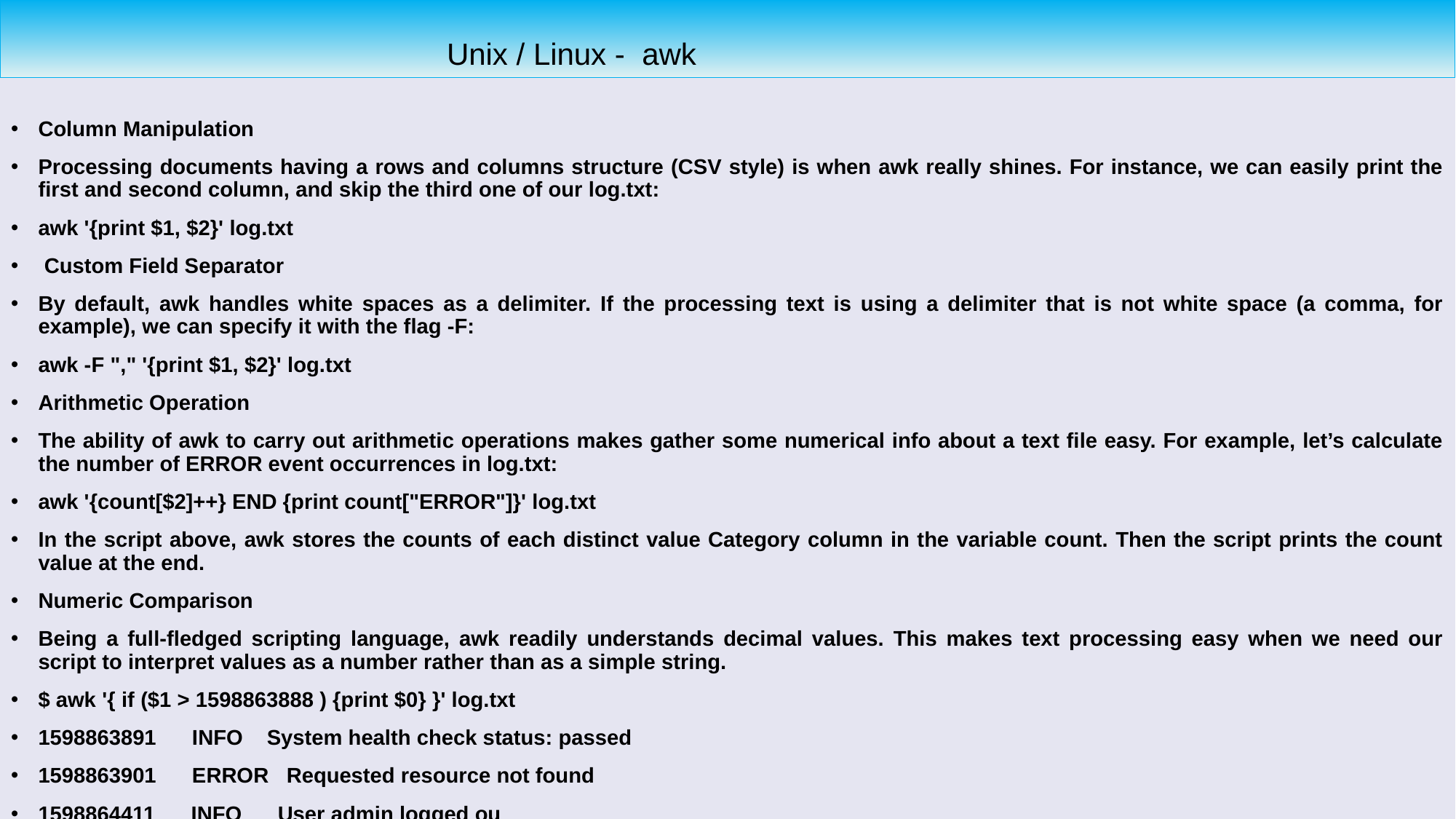

Unix / Linux -  awk

Column Manipulation
Processing documents having a rows and columns structure (CSV style) is when awk really shines. For instance, we can easily print the first and second column, and skip the third one of our log.txt:
awk '{print $1, $2}' log.txt
 Custom Field Separator
By default, awk handles white spaces as a delimiter. If the processing text is using a delimiter that is not white space (a comma, for example), we can specify it with the flag -F:
awk -F "," '{print $1, $2}' log.txt
Arithmetic Operation
The ability of awk to carry out arithmetic operations makes gather some numerical info about a text file easy. For example, let’s calculate the number of ERROR event occurrences in log.txt:
awk '{count[$2]++} END {print count["ERROR"]}' log.txt
In the script above, awk stores the counts of each distinct value Category column in the variable count. Then the script prints the count value at the end.
Numeric Comparison
Being a full-fledged scripting language, awk readily understands decimal values. This makes text processing easy when we need our script to interpret values as a number rather than as a simple string.
$ awk '{ if ($1 > 1598863888 ) {print $0} }' log.txt
1598863891      INFO    System health check status: passed
1598863901      ERROR   Requested resource not found
1598864411      INFO      User admin logged ou